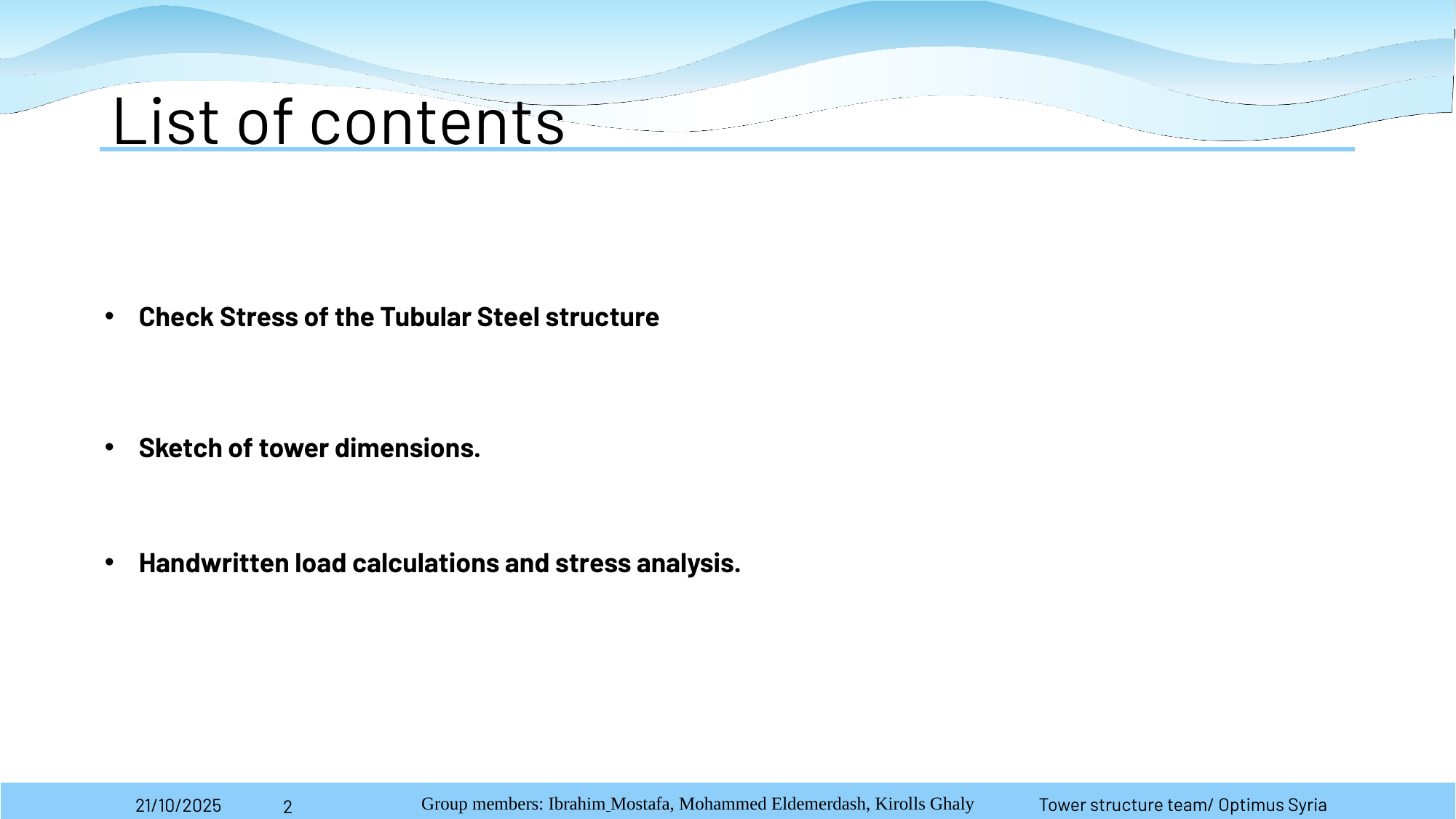

# List of contents
Check Stress of the Tubular Steel structure
Sketch of tower dimensions.

Handwritten load calculations and stress analysis.
Tower structure team/ Optimus Syria
21/10/2025
2
Group members: Ibrahim Mostafa, Mohammed Eldemerdash, Kirolls Ghaly